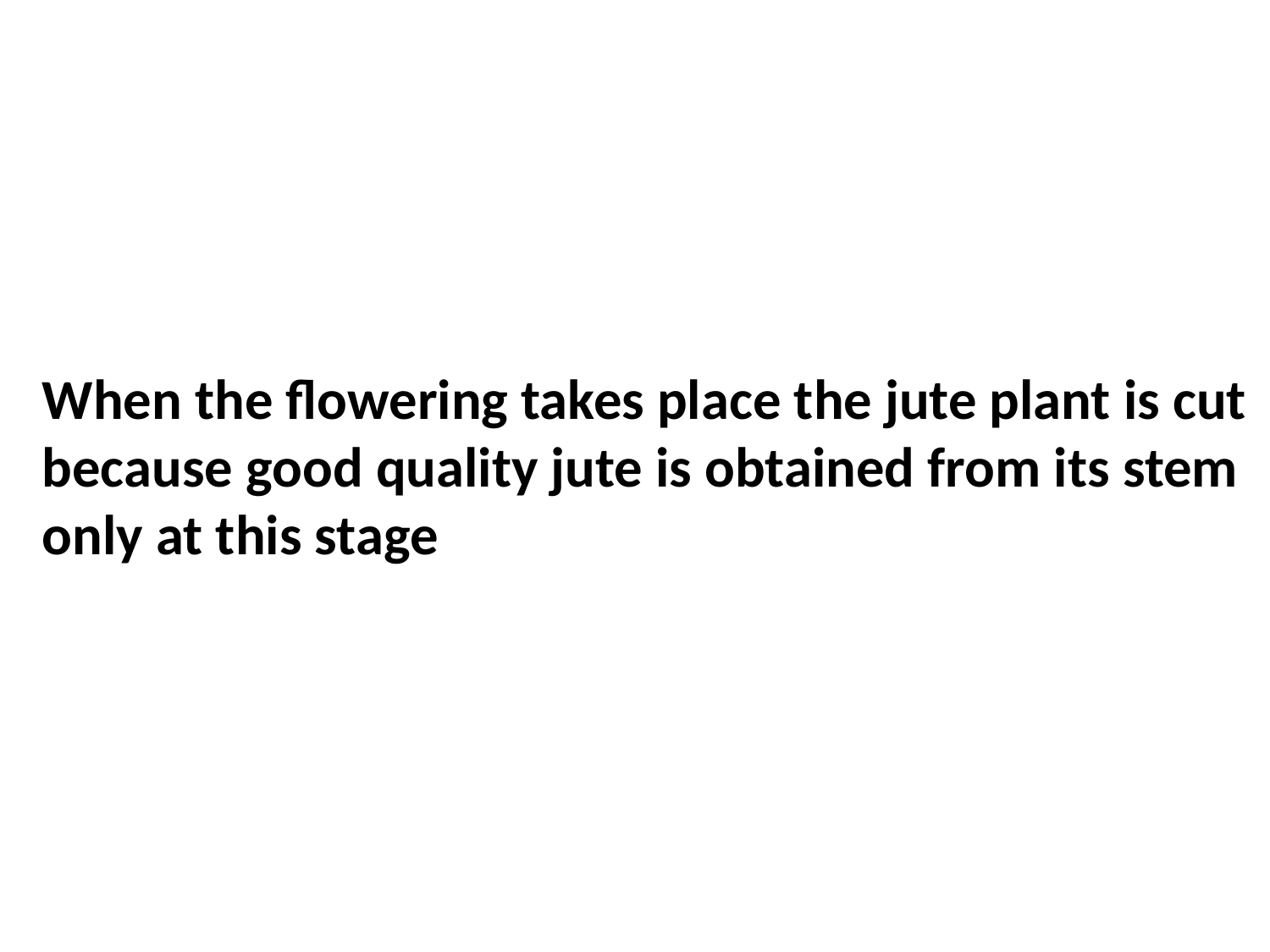

When the flowering takes place the jute plant is cut because good quality jute is obtained from its stem only at this stage